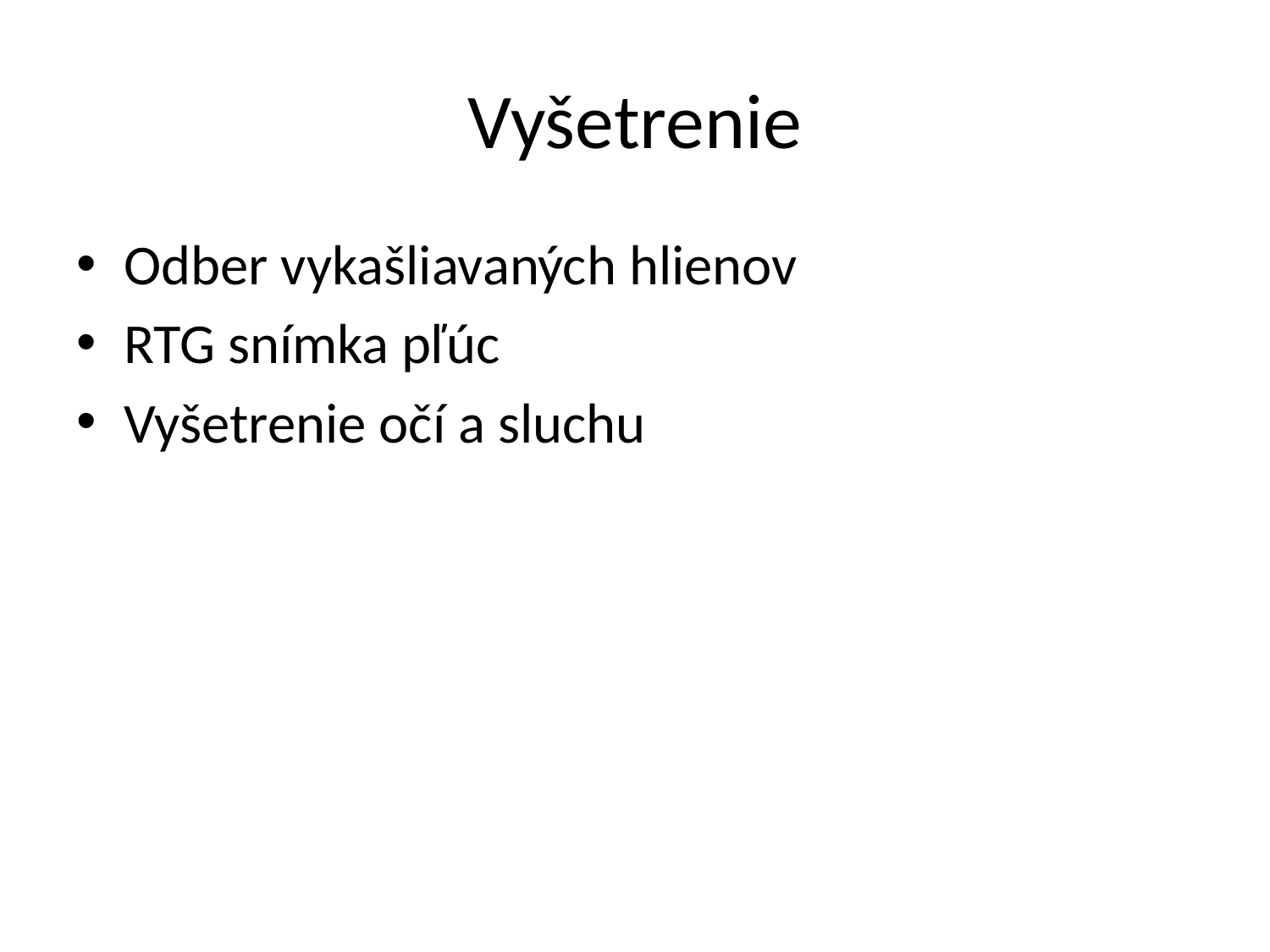

# Vyšetrenie
Odber vykašliavaných hlienov
RTG snímka pľúc
Vyšetrenie očí a sluchu